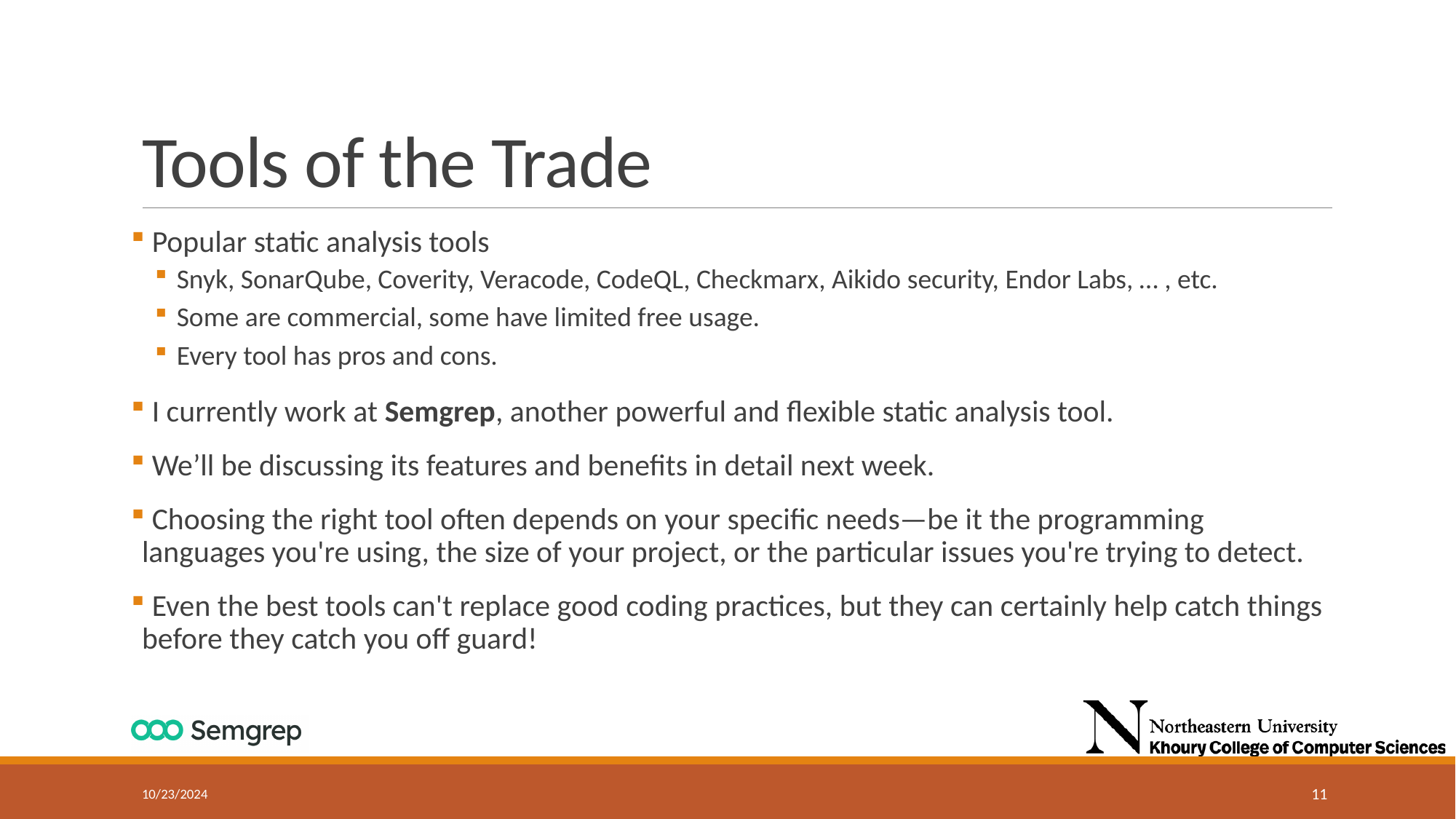

# Tools of the Trade
 Popular static analysis tools
Snyk, SonarQube, Coverity, Veracode, CodeQL, Checkmarx, Aikido security, Endor Labs, … , etc.
Some are commercial, some have limited free usage.
Every tool has pros and cons.
 I currently work at Semgrep, another powerful and flexible static analysis tool.
 We’ll be discussing its features and benefits in detail next week.
 Choosing the right tool often depends on your specific needs—be it the programming languages you're using, the size of your project, or the particular issues you're trying to detect.
 Even the best tools can't replace good coding practices, but they can certainly help catch things before they catch you off guard!
10/23/2024
11